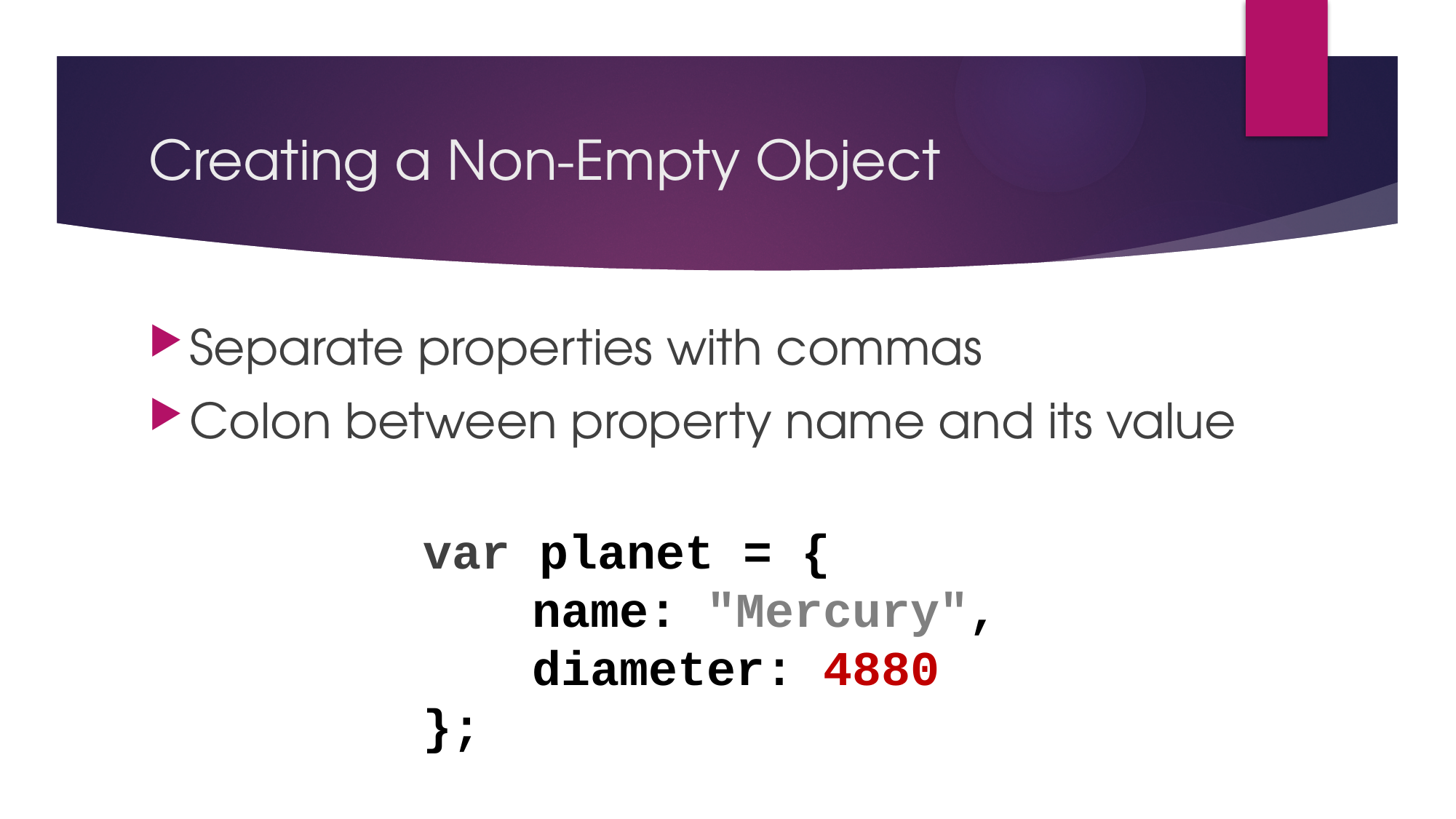

# Creating a Non-Empty Object
Separate properties with commas
Colon between property name and its value
var planet = {
	name: "Mercury",
	diameter: 4880
};